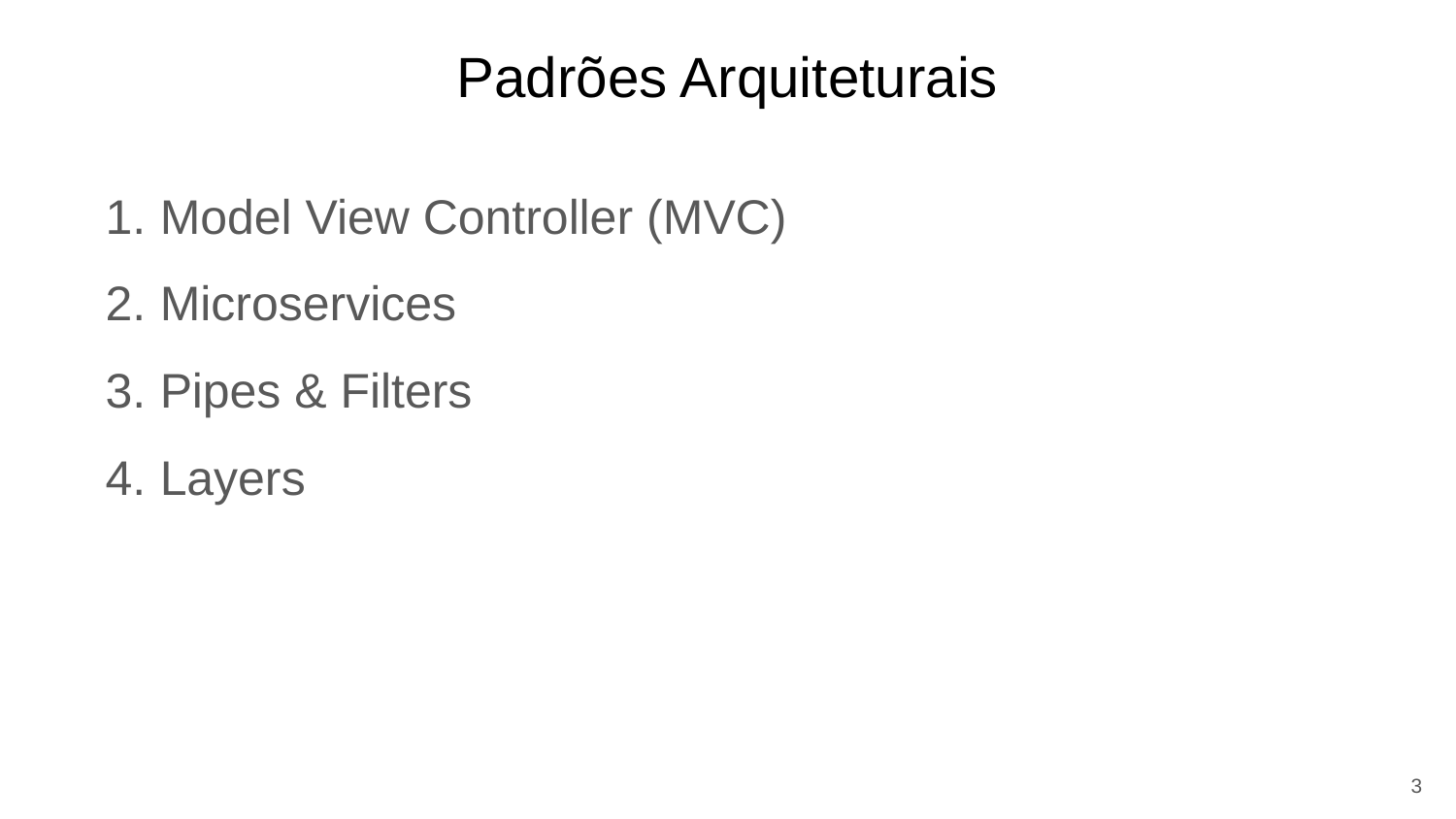

# Padrões Arquiteturais
Model View Controller (MVC)
Microservices
Pipes & Filters
Layers

3